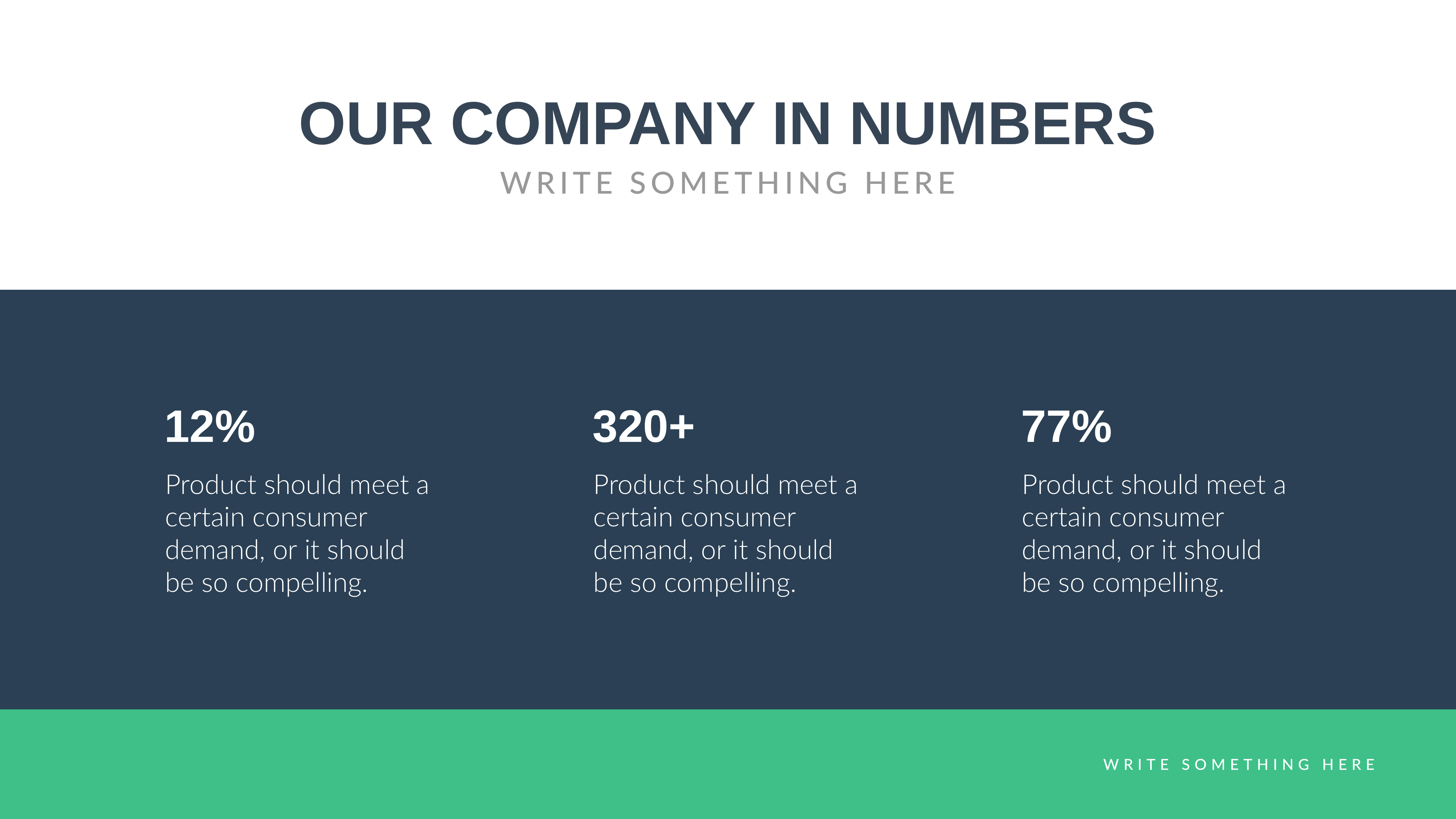

OUR COMPANY IN NUMBERS
WRITE SOMETHING HERE

12%
Product should meet a certain consumer demand, or it should be so compelling.
320+
Product should meet a certain consumer demand, or it should be so compelling.
77%
Product should meet a certain consumer demand, or it should be so compelling.

WRITE SOMETHING HERE